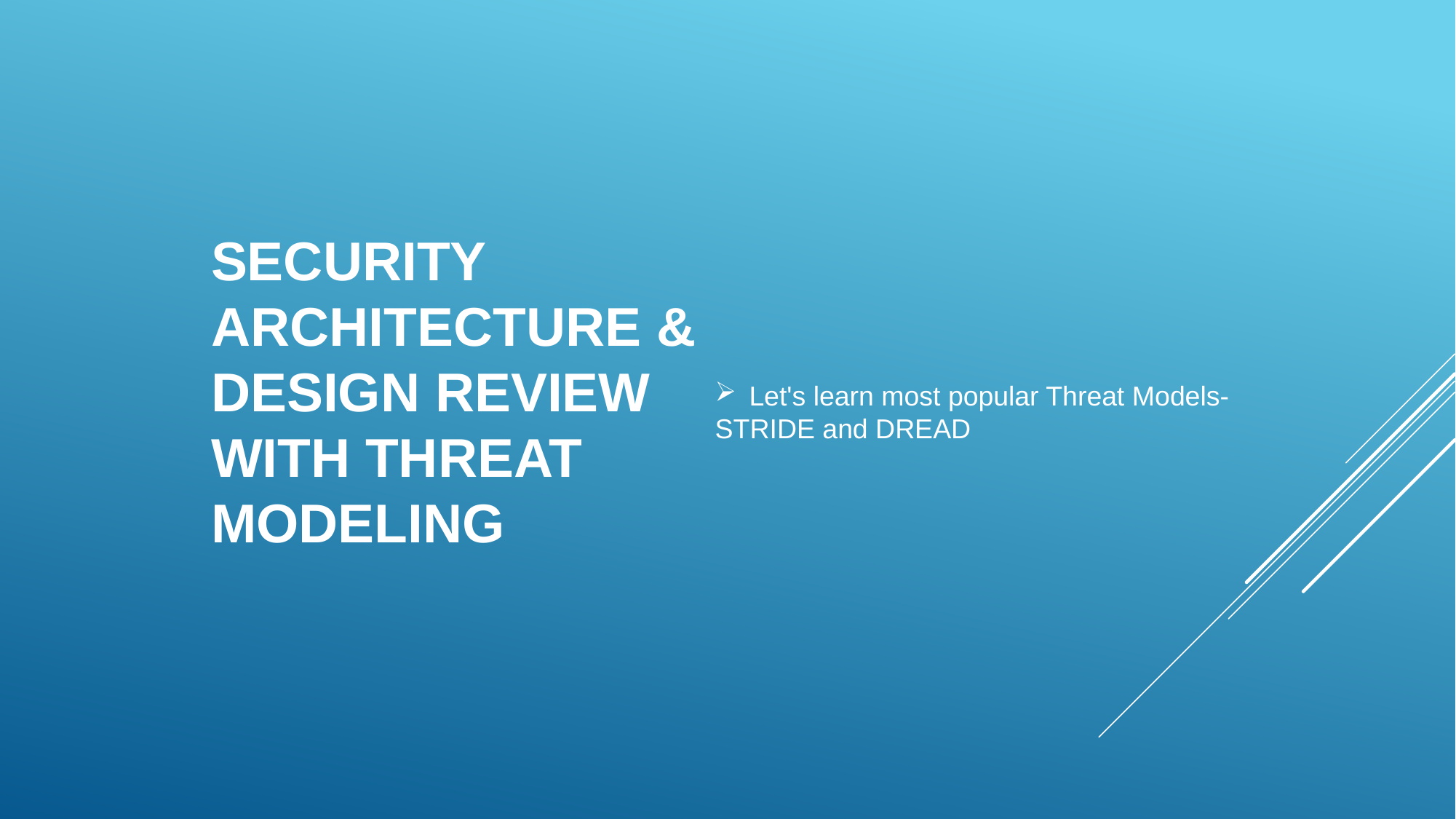

Security Architecture & Design Review with Threat Modeling
Let's learn most popular Threat Models-
STRIDE and DREAD